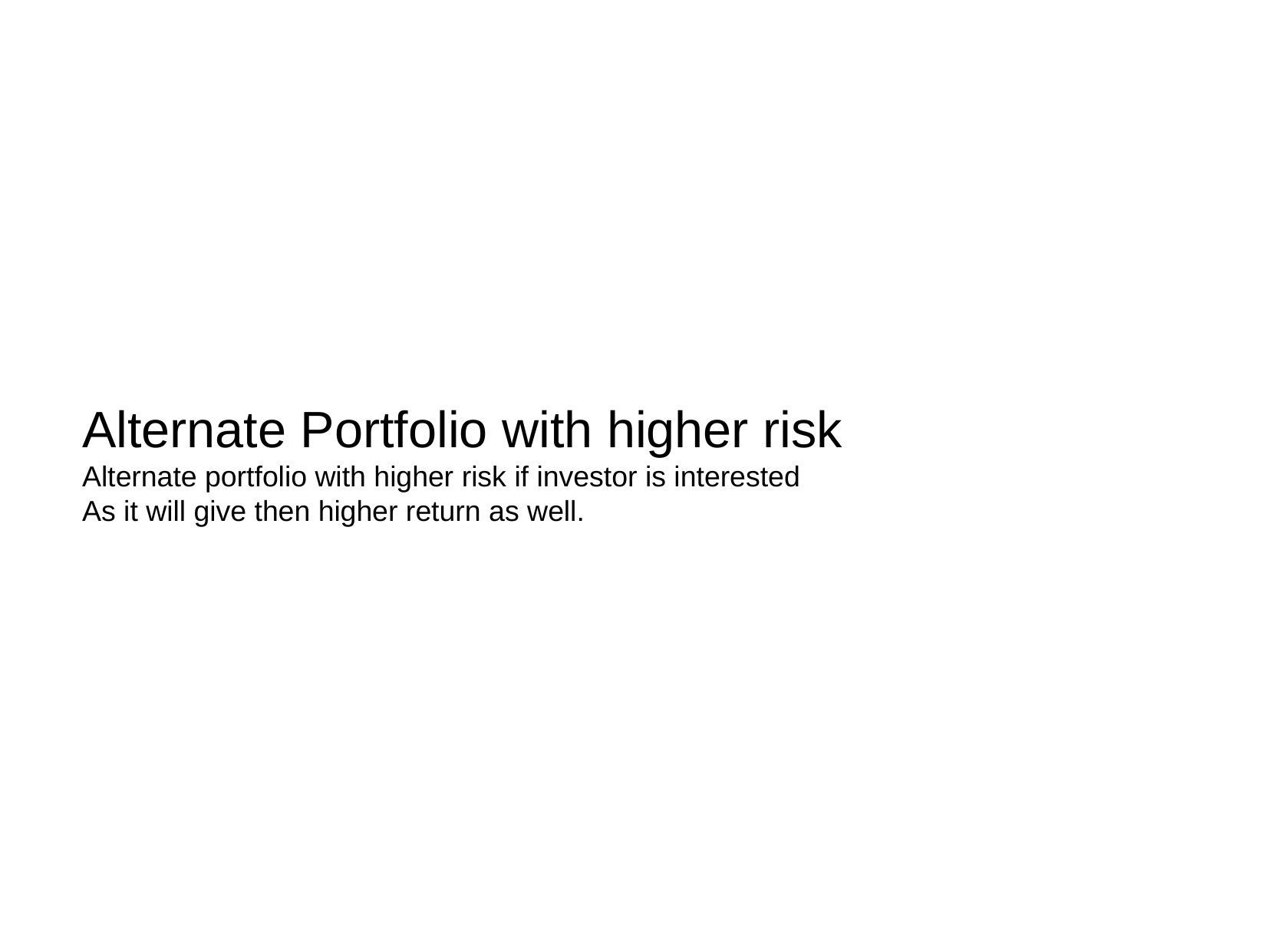

Alternate Portfolio with higher risk
Alternate portfolio with higher risk if investor is interested
As it will give then higher return as well.